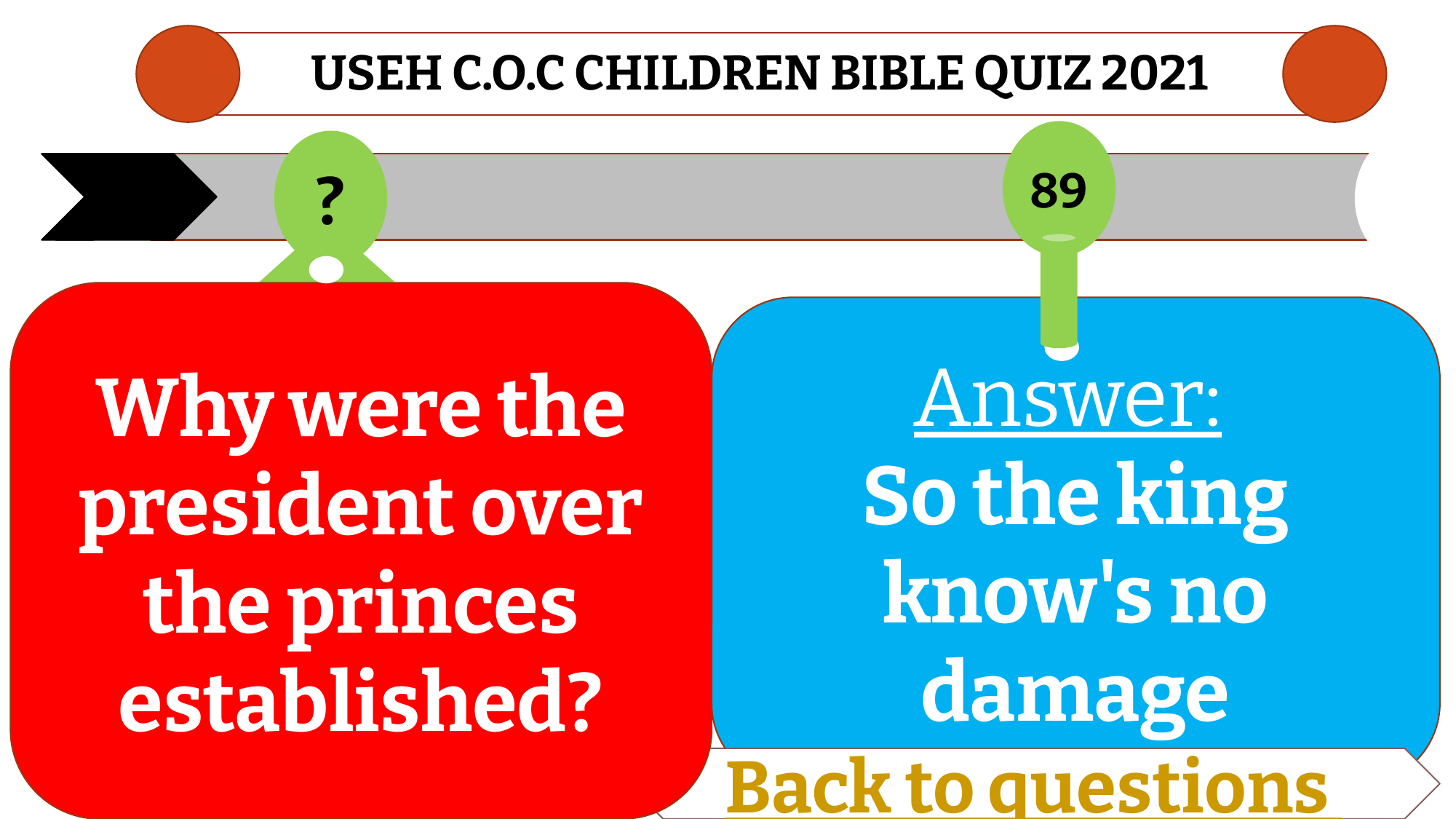

# USEH C.O.C CHILDREN Bible QUIZ 2021
89
?

Why were the president over the princes established?
Answer:
So the king know's no damage

Back to questions